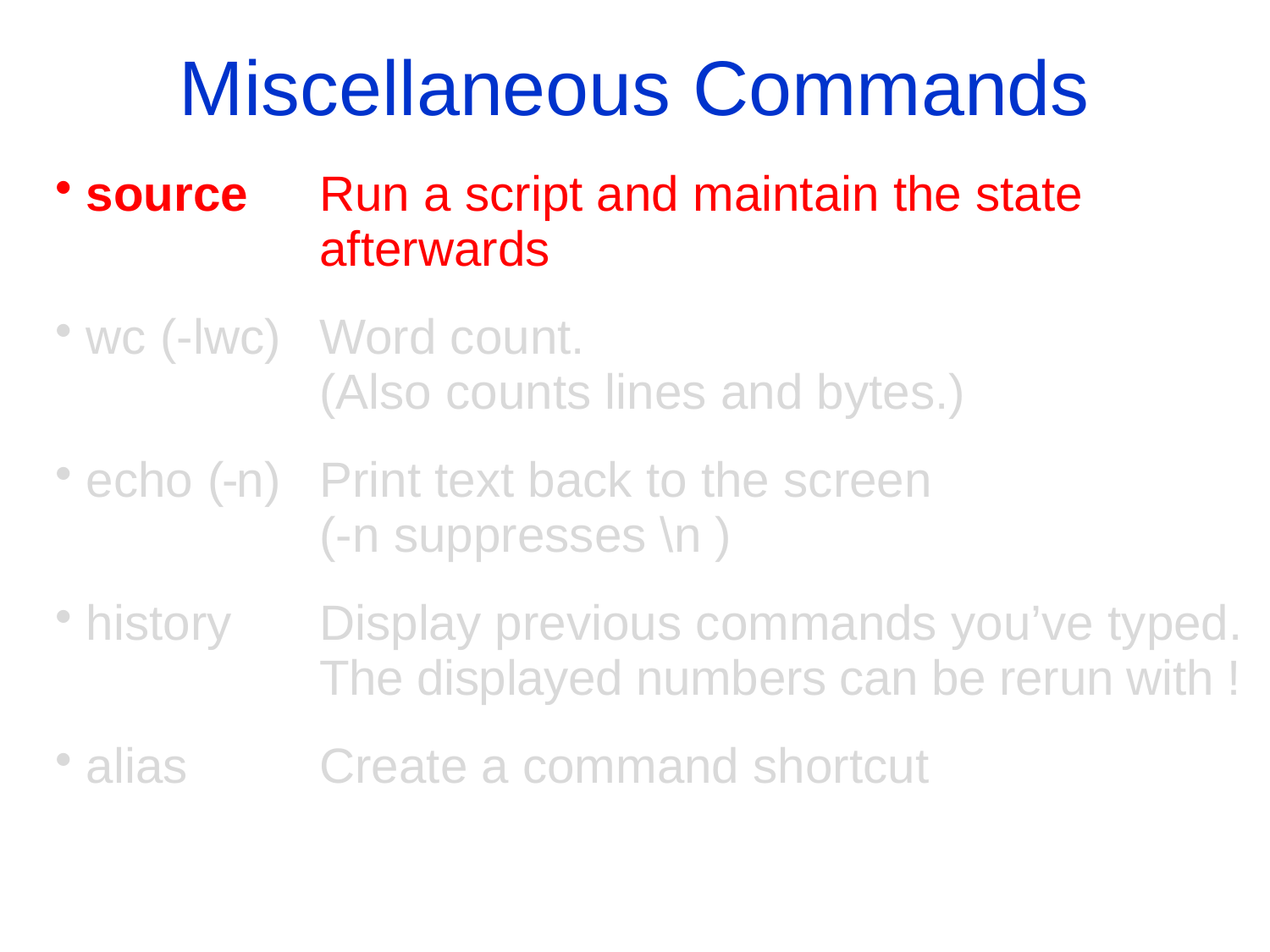

Miscellaneous Commands
| source | Run a script and maintain the state afterwards |
| --- | --- |
| wc (-lwc) | Word count. (Also counts lines and bytes.) |
| echo (-n) | Print text back to the screen (-n suppresses \n ) |
| history | Display previous commands you’ve typed. The displayed numbers can be rerun with ! |
| alias | Create a command shortcut |